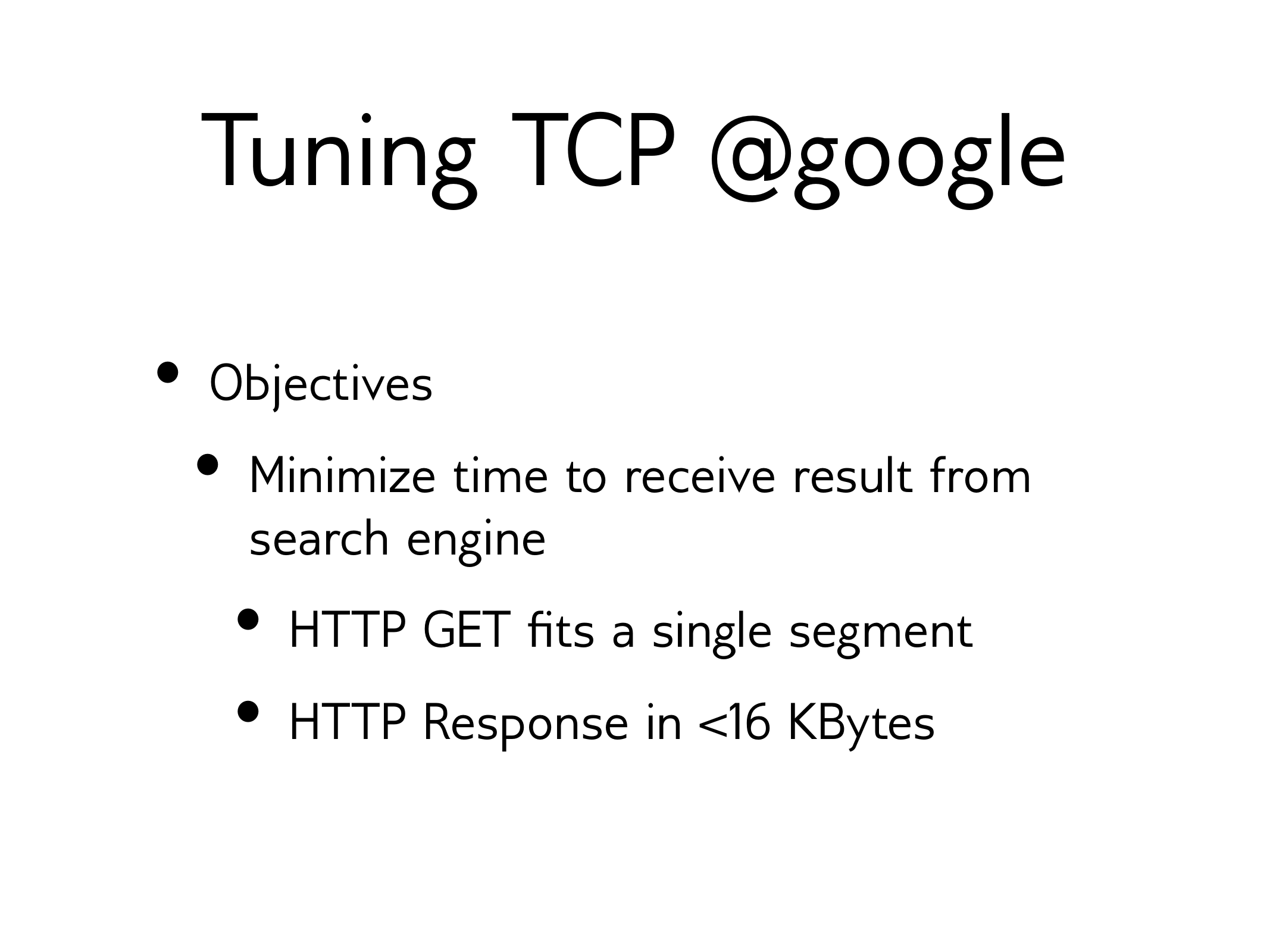

# Tuning TCP @google
Objectives
Minimize time to receive result from search engine
HTTP GET fits a single segment
HTTP Response in <16 KBytes